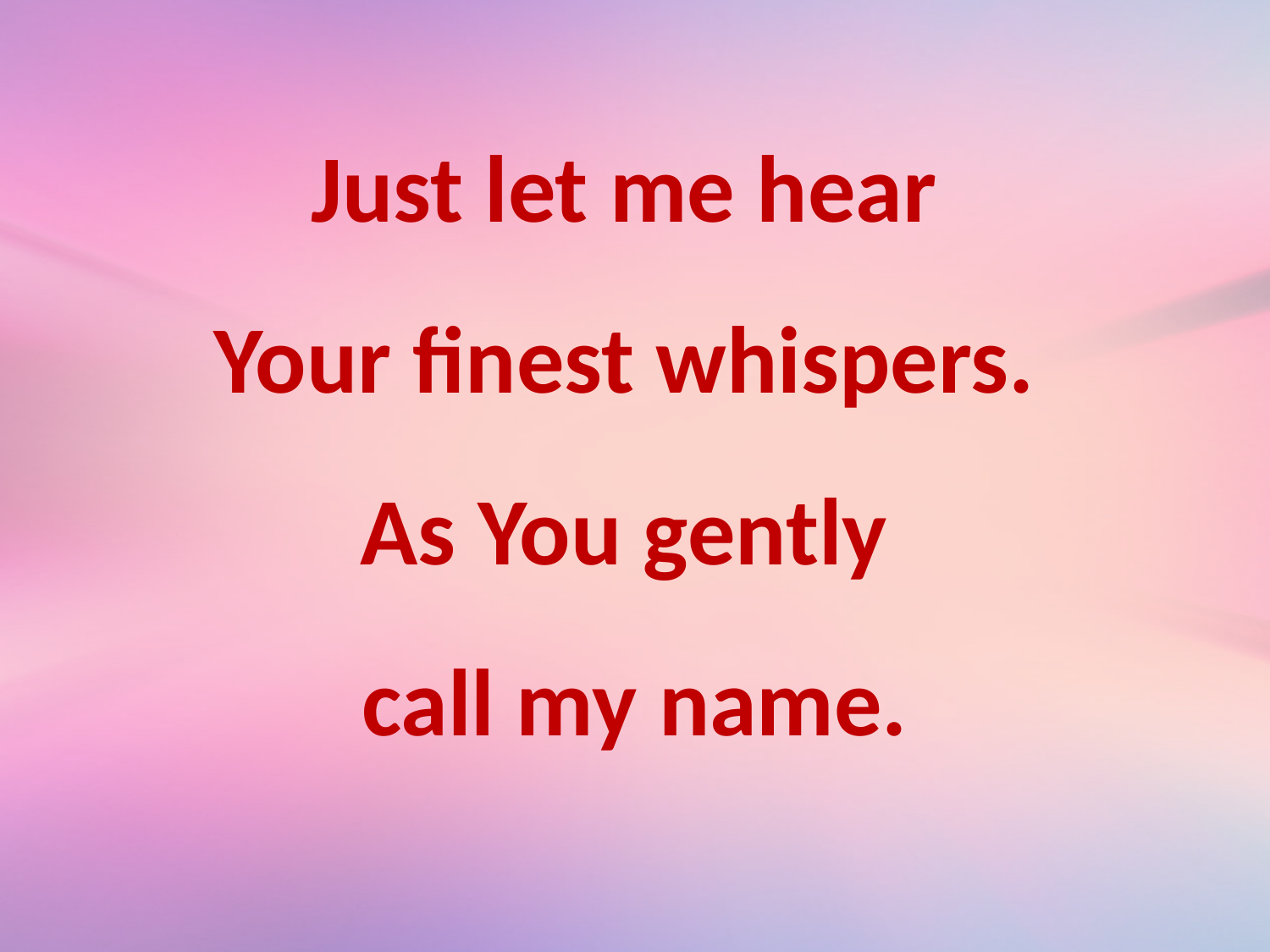

Just let me hear
Your finest whispers.
As You gently
call my name.